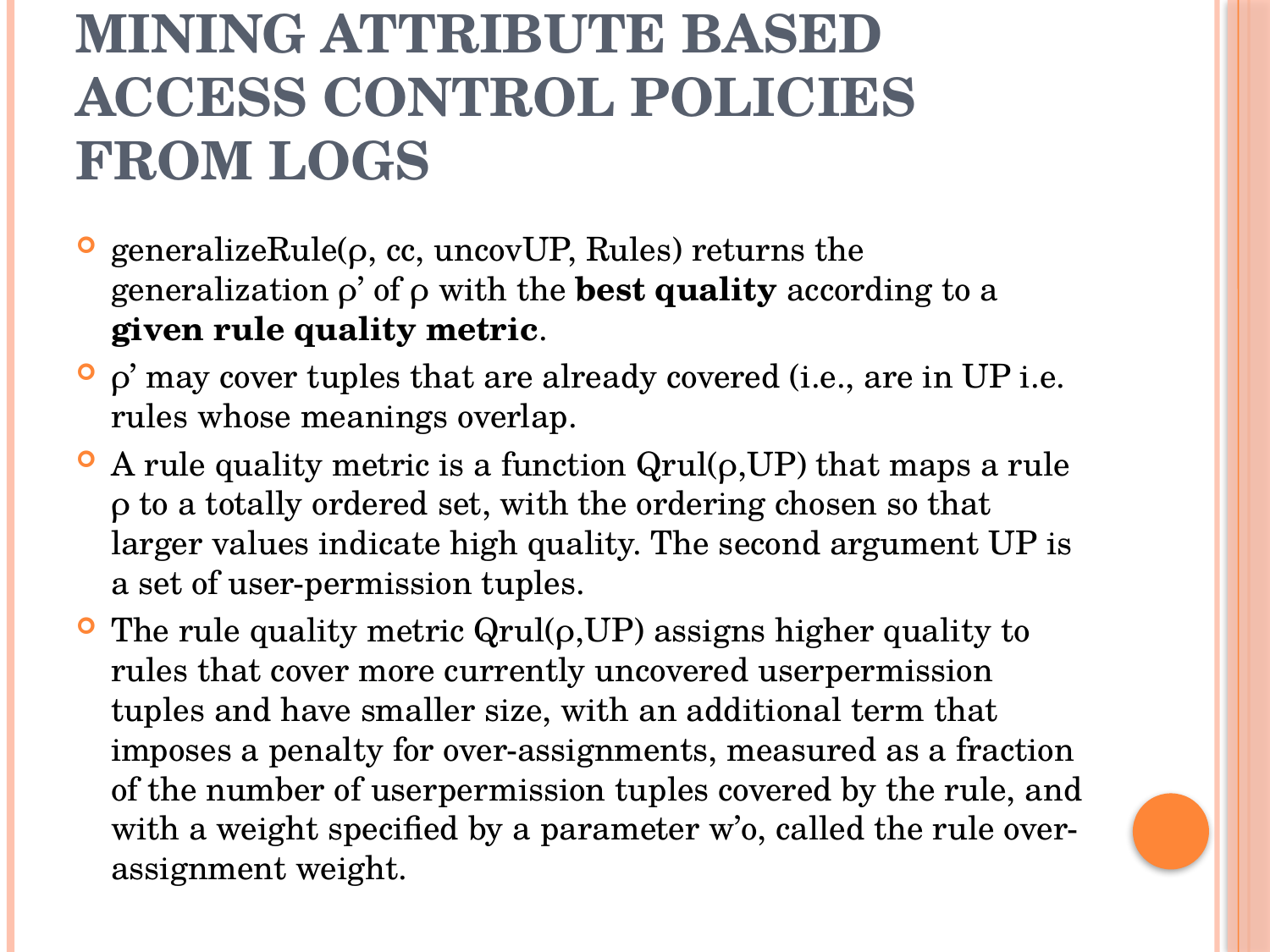

# Mining Attribute based Access Control policies from Logs
generalizeRule(ρ, cc, uncovUP, Rules) returns the generalization ρ’ of ρ with the best quality according to a given rule quality metric.
ρ’ may cover tuples that are already covered (i.e., are in UP i.e. rules whose meanings overlap.
A rule quality metric is a function Qrul(ρ,UP) that maps a rule ρ to a totally ordered set, with the ordering chosen so that larger values indicate high quality. The second argument UP is a set of user-permission tuples.
The rule quality metric Qrul(ρ,UP) assigns higher quality to rules that cover more currently uncovered userpermission tuples and have smaller size, with an additional term that imposes a penalty for over-assignments, measured as a fraction of the number of userpermission tuples covered by the rule, and with a weight specified by a parameter w’o, called the rule over-assignment weight.